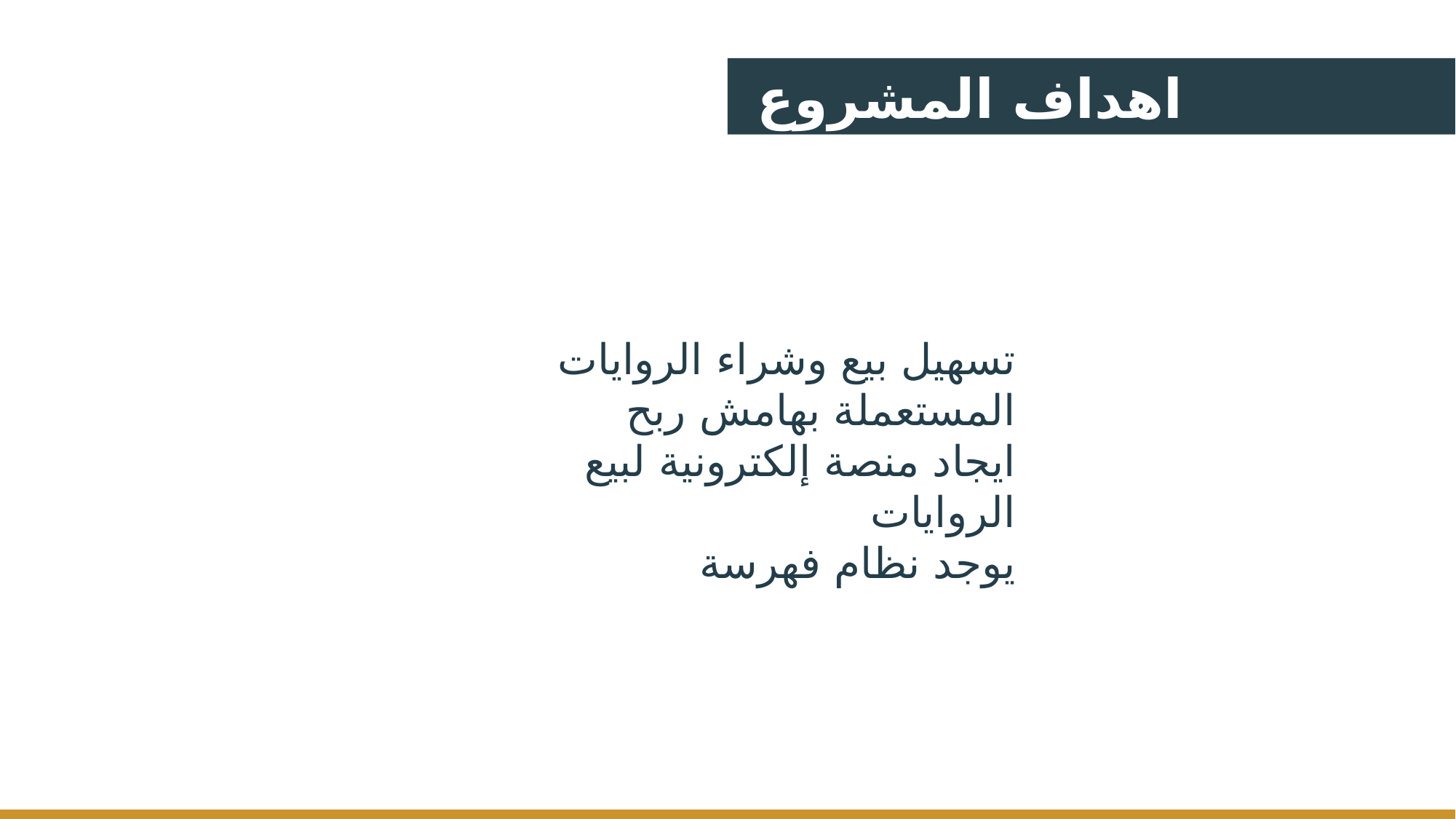

اهداف المشروع
تسهيل بيع وشراء الروايات المستعملة بهامش ربح
ايجاد منصة إلكترونية لبيع الروايات
يوجد نظام فهرسة